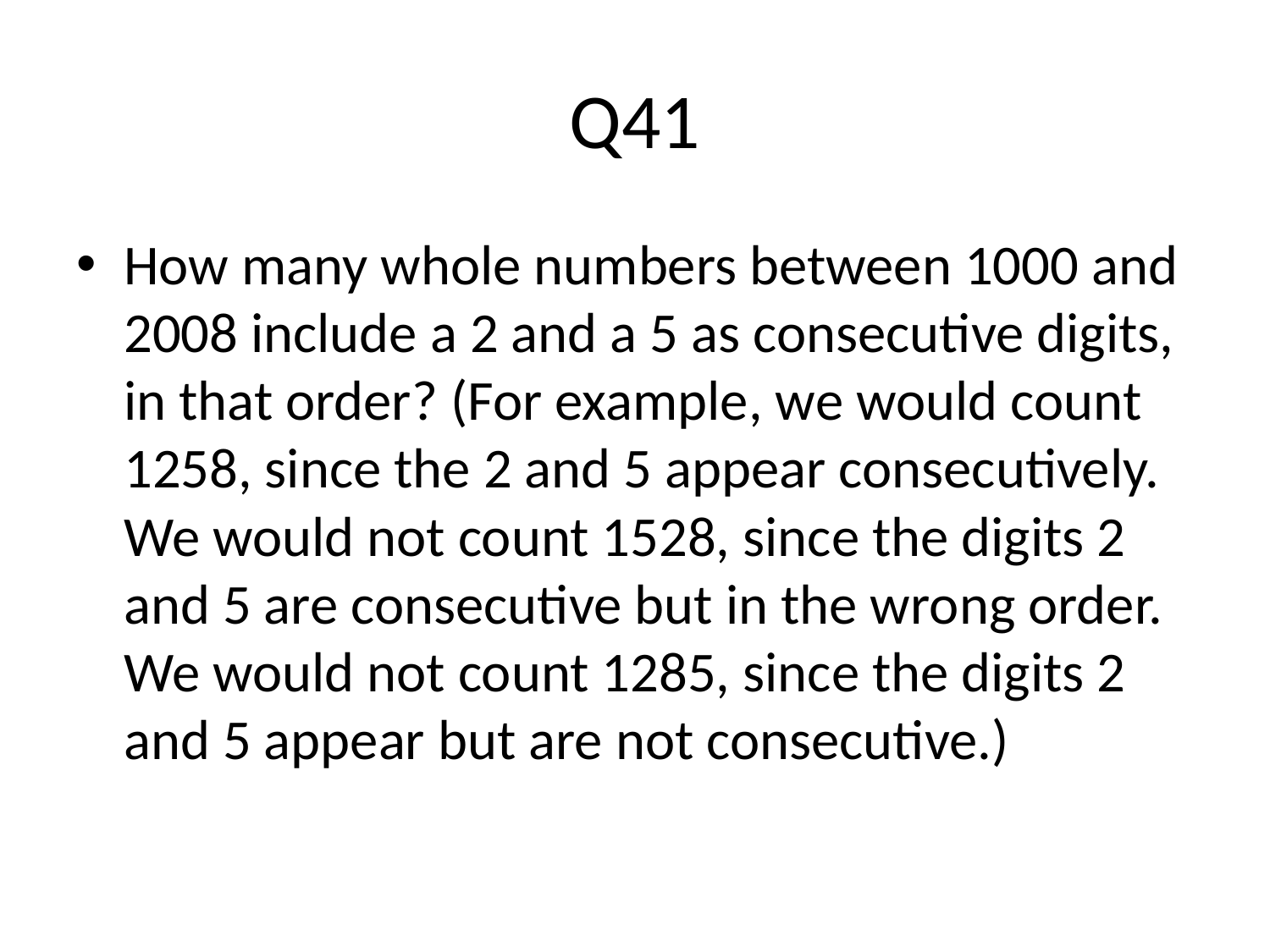

# Q41
How many whole numbers between 1000 and 2008 include a 2 and a 5 as consecutive digits, in that order? (For example, we would count 1258, since the 2 and 5 appear consecutively. We would not count 1528, since the digits 2 and 5 are consecutive but in the wrong order. We would not count 1285, since the digits 2 and 5 appear but are not consecutive.)